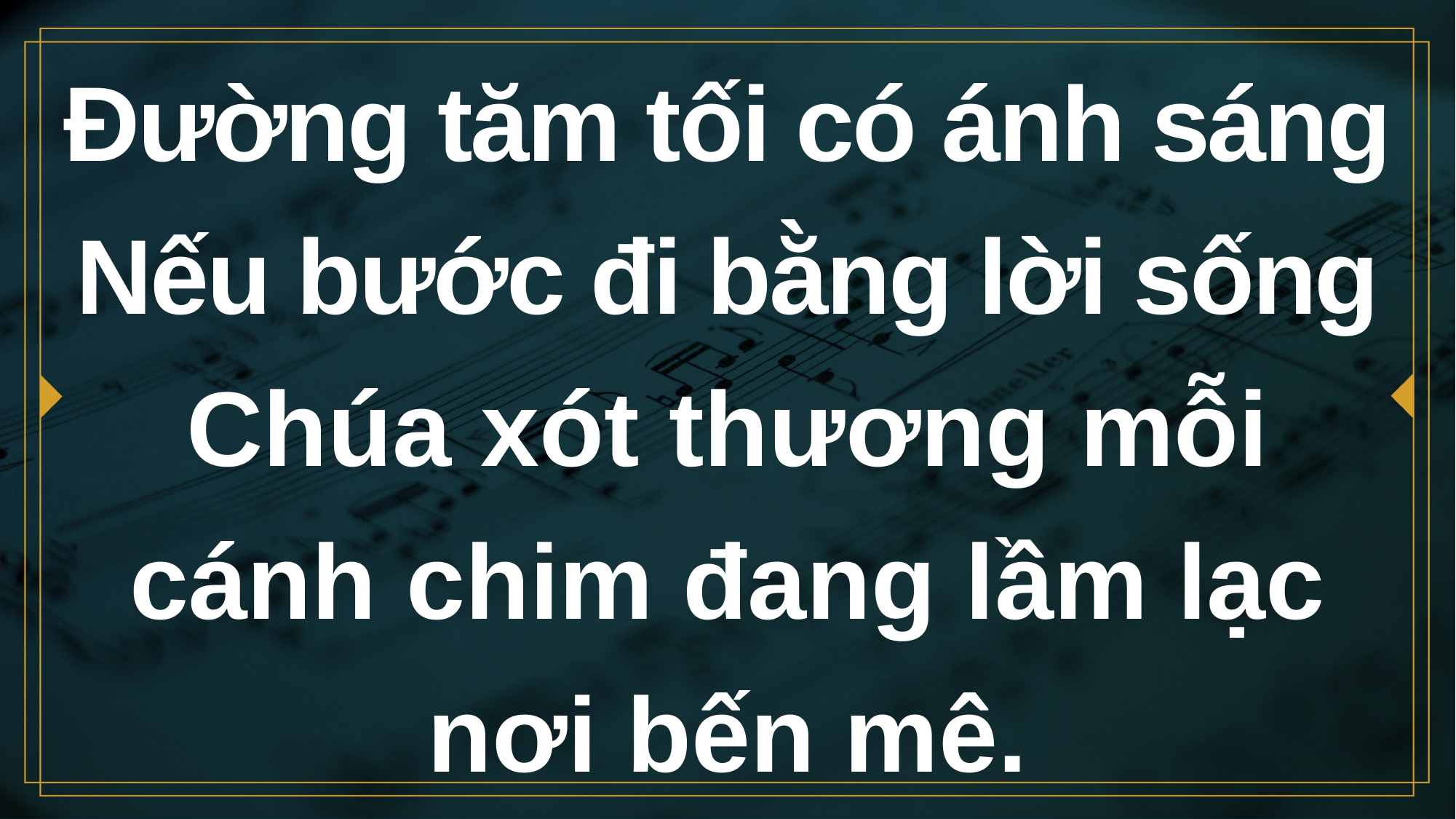

# Ðường tăm tối có ánh sáng
Nếu bước đi bằng lời sống
Chúa xót thương mỗi cánh chim đang lầm lạc nơi bến mê.